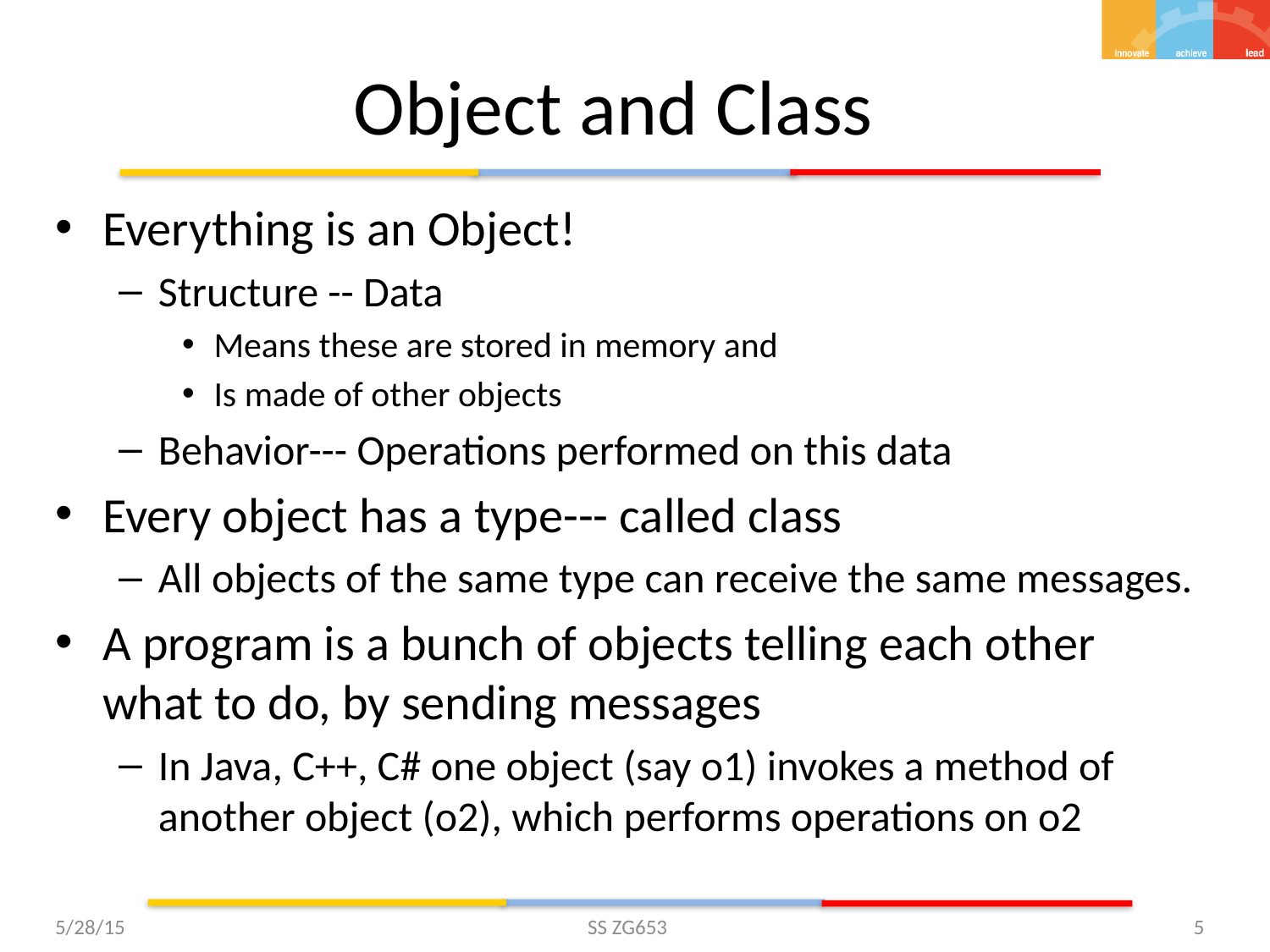

# Object and Class
Everything is an Object!
Structure -- Data
Means these are stored in memory and
Is made of other objects
Behavior--- Operations performed on this data
Every object has a type--- called class
All objects of the same type can receive the same messages.
A program is a bunch of objects telling each other what to do, by sending messages
In Java, C++, C# one object (say o1) invokes a method of another object (o2), which performs operations on o2

5/28/15
SS ZG653
5